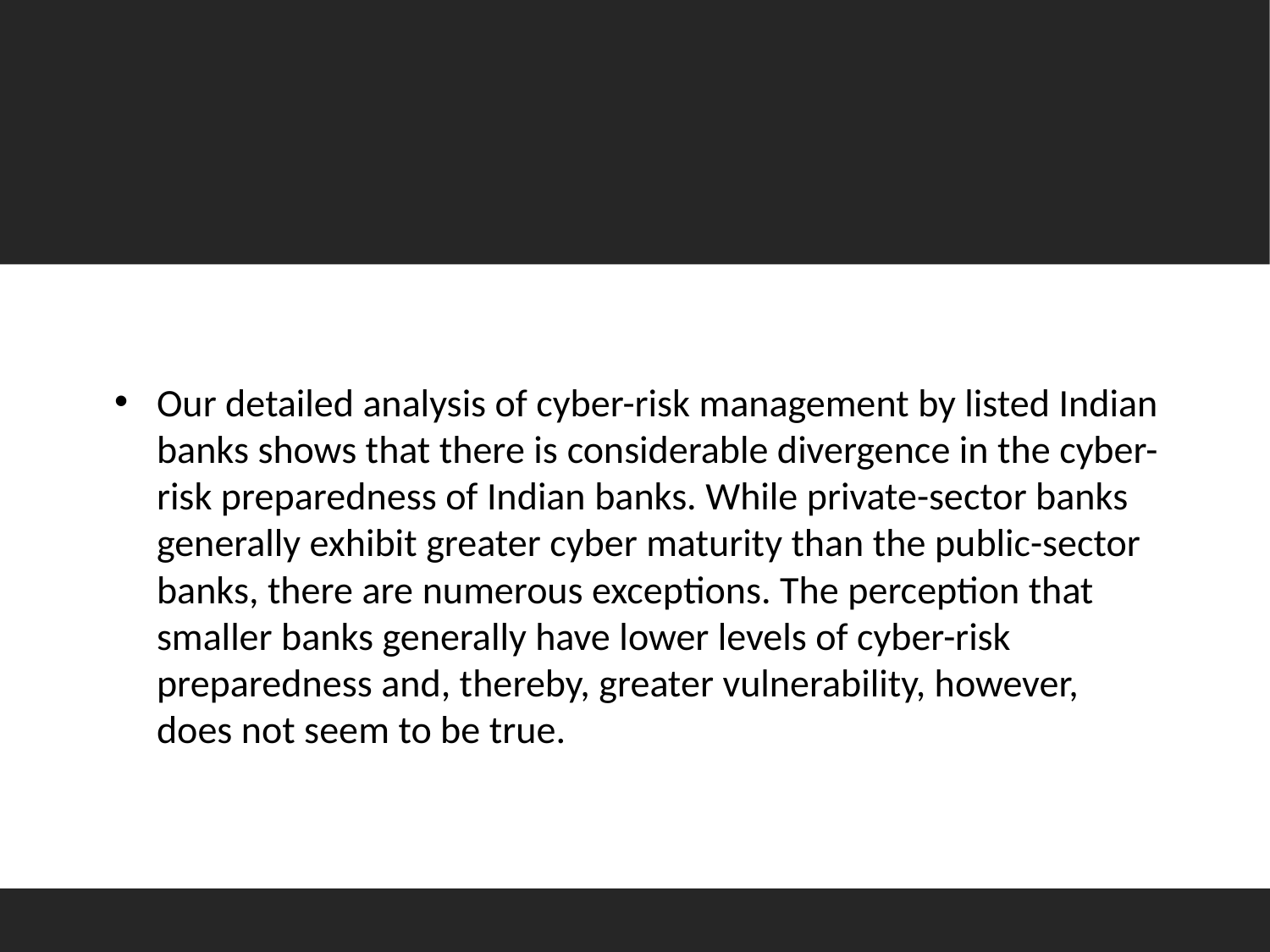

Our detailed analysis of cyber-risk management by listed Indian banks shows that there is considerable divergence in the cyber-risk preparedness of Indian banks. While private-sector banks generally exhibit greater cyber maturity than the public-sector banks, there are numerous exceptions. The perception that smaller banks generally have lower levels of cyber-risk preparedness and, thereby, greater vulnerability, however, does not seem to be true.